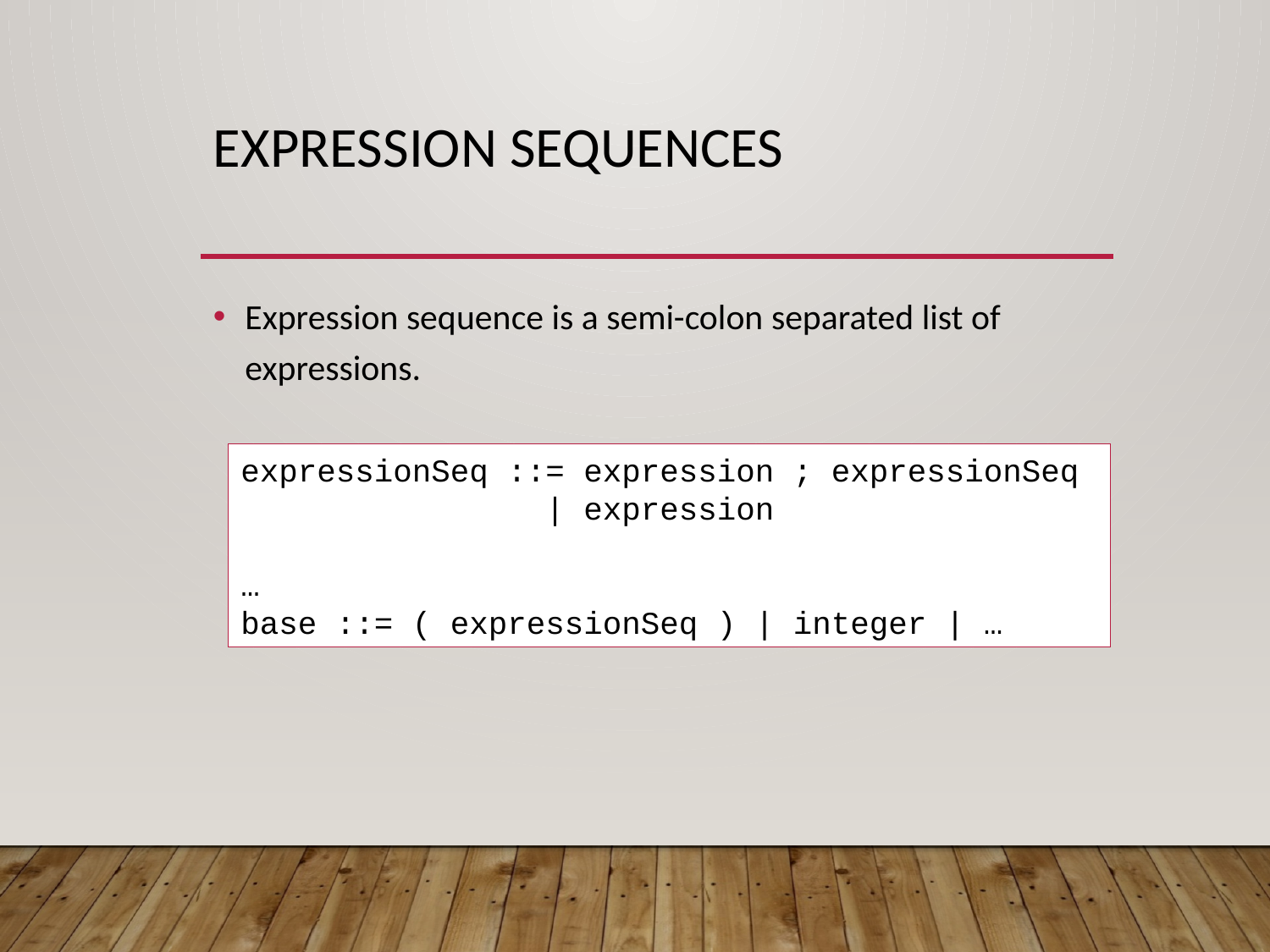

# Expression sequences
Expression sequence is a semi-colon separated list of expressions.
expressionSeq ::= expression ; expressionSeq
                | expression

…
base ::= ( expressionSeq ) | integer | …